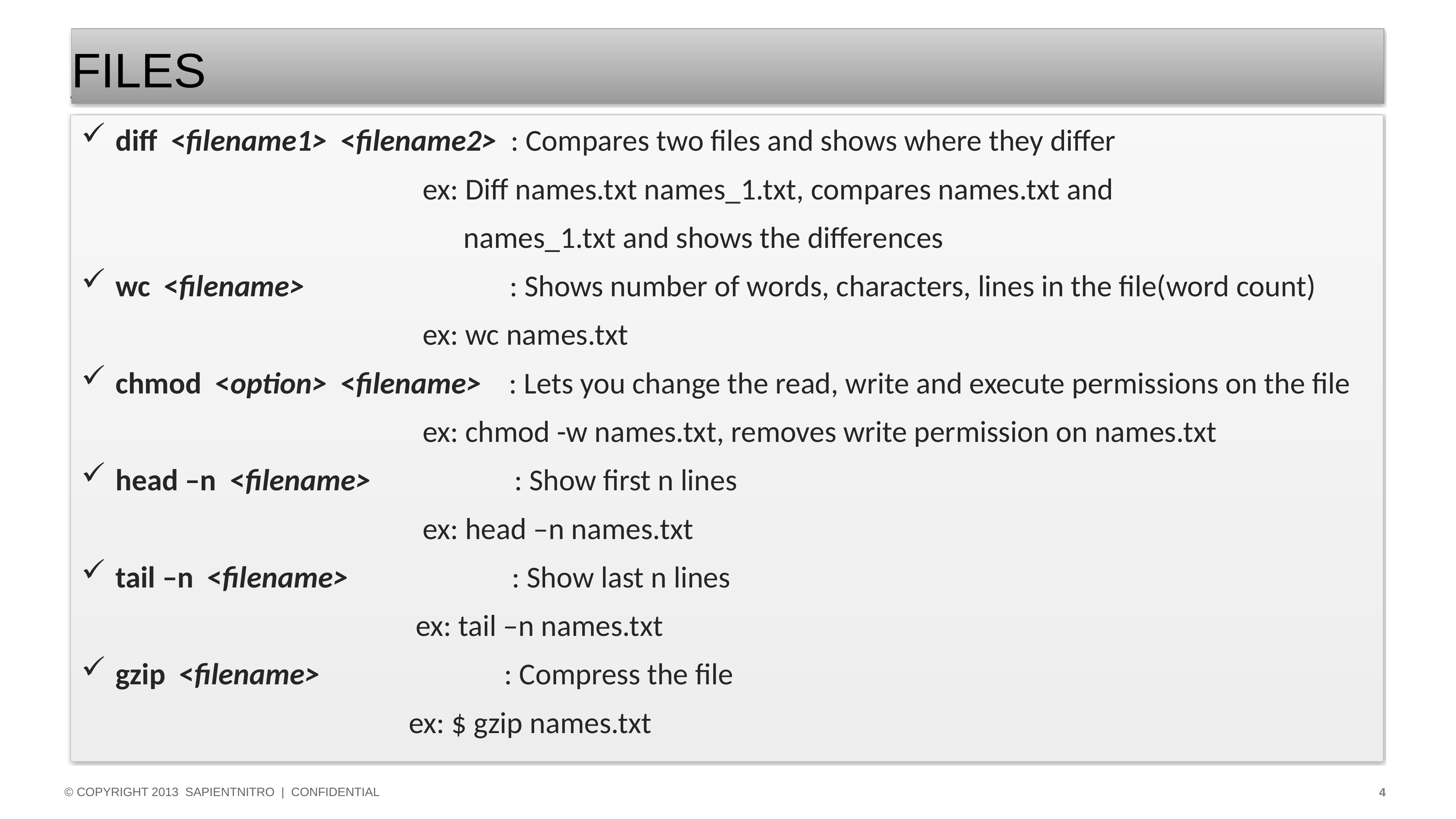

# files
diff  <filename1>  <filename2>  : Compares two files and shows where they differ
   						  ex: Diff names.txt names_1.txt, compares names.txt and
						        names_1.txt and shows the differences
wc  <filename>                              : Shows number of words, characters, lines in the file(word count)
						  ex: wc names.txt
chmod  <option>  <filename>    : Lets you change the read, write and execute permissions on the file
						  ex: chmod -w names.txt, removes write permission on names.txt
head –n  <filename>                     : Show first n lines
						  ex: head –n names.txt
tail –n  <filename>                        : Show last n lines
						 ex: tail –n names.txt
gzip  <filename>                           : Compress the file
						ex: $ gzip names.txt